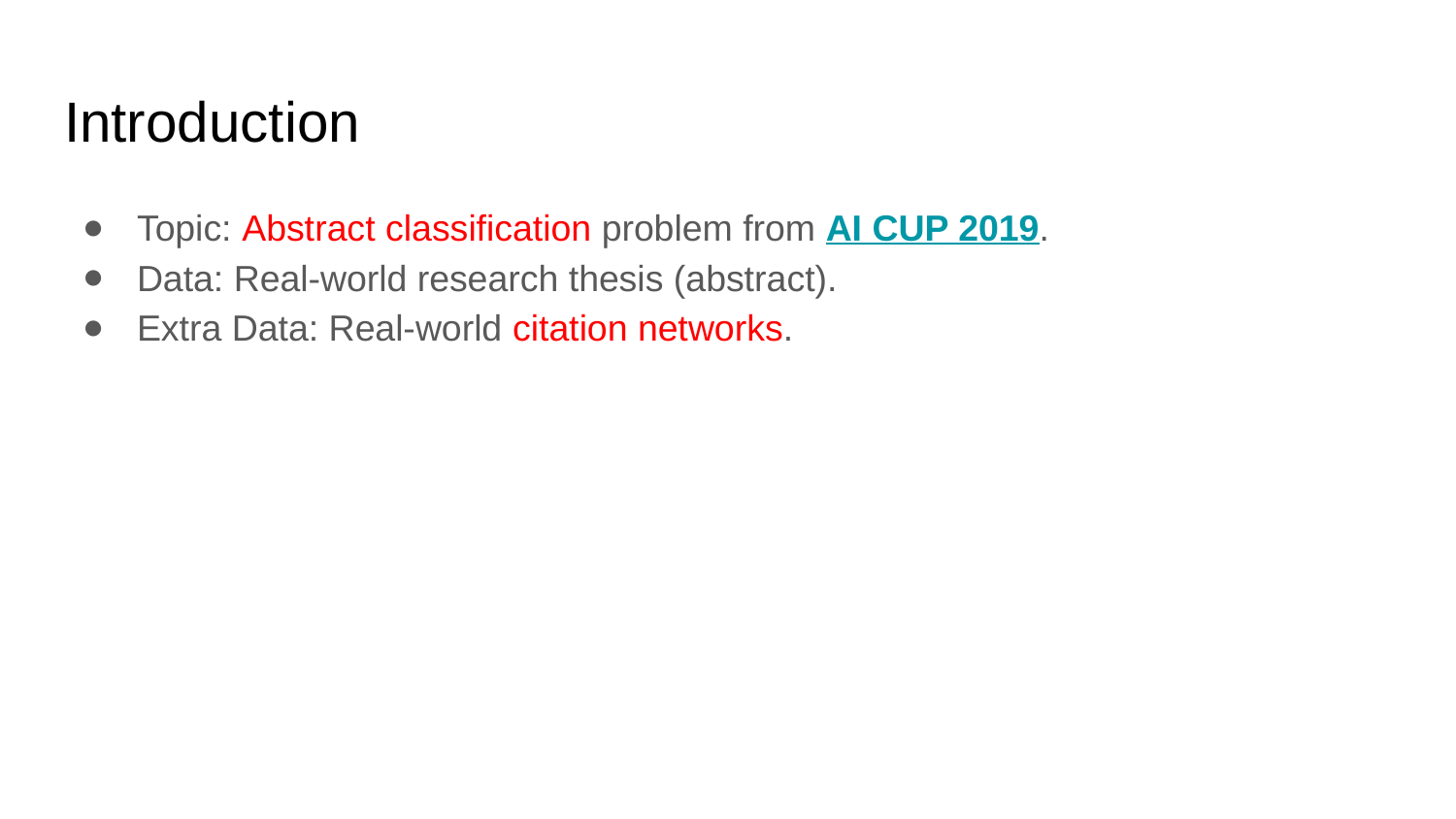

# Introduction
Topic: Abstract classification problem from AI CUP 2019.
Data: Real-world research thesis (abstract).
Extra Data: Real-world citation networks.